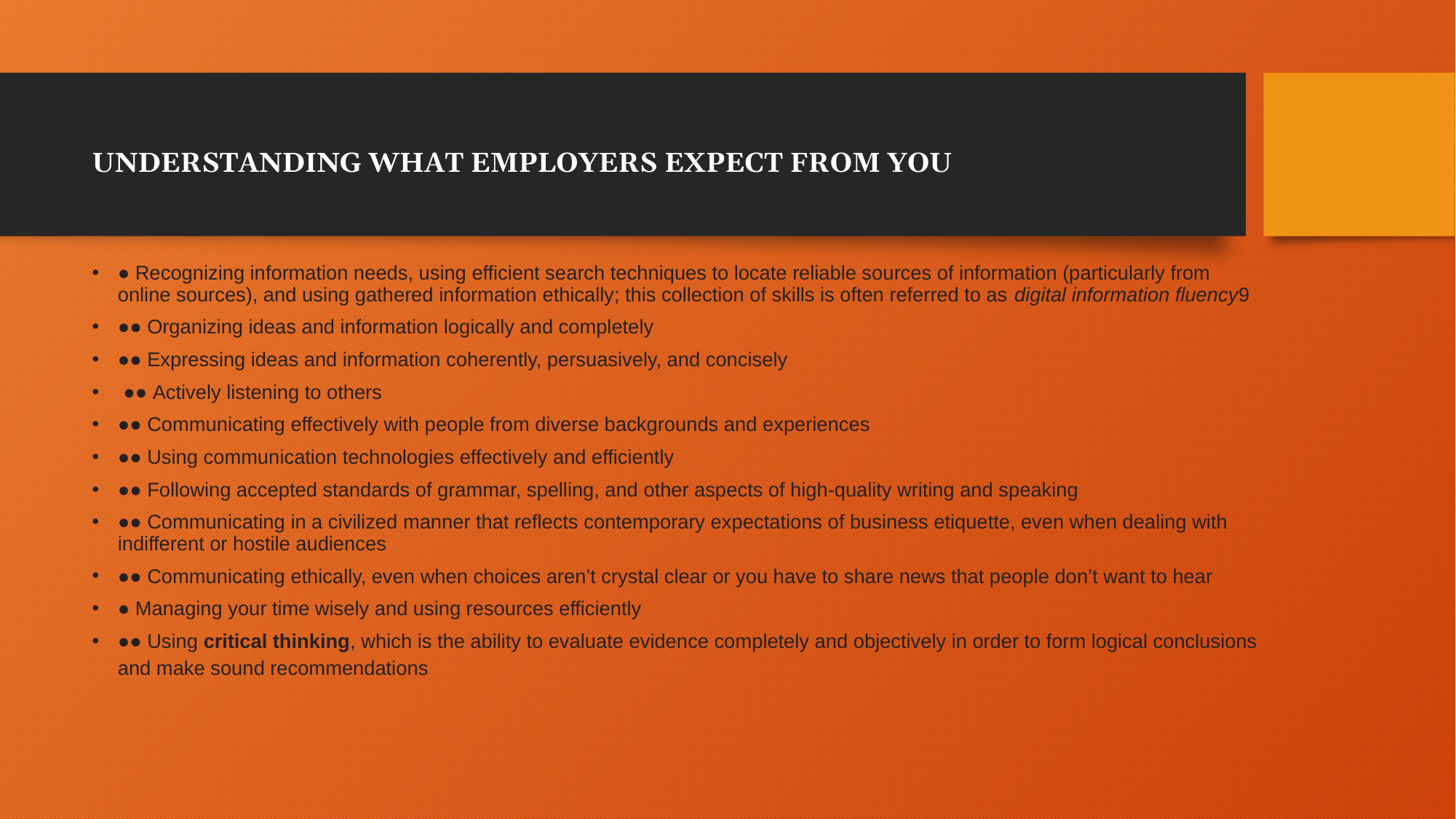

# UNDERSTANDING WHAT EMPLOYERS EXPECT FROM YOU
● Recognizing information needs, using efficient search techniques to locate reliable sources of information (particularly from online sources), and using gathered information ethically; this collection of skills is often referred to as digital information fluency9
●● Organizing ideas and information logically and completely
●● Expressing ideas and information coherently, persuasively, and concisely
 ●● Actively listening to others
●● Communicating effectively with people from diverse backgrounds and experiences
●● Using communication technologies effectively and efficiently
●● Following accepted standards of grammar, spelling, and other aspects of high-quality writing and speaking
●● Communicating in a civilized manner that reflects contemporary expectations of business etiquette, even when dealing with indifferent or hostile audiences
●● Communicating ethically, even when choices aren’t crystal clear or you have to share news that people don’t want to hear
● Managing your time wisely and using resources efficiently
●● Using critical thinking, which is the ability to evaluate evidence completely and objectively in order to form logical conclusions and make sound recommendations